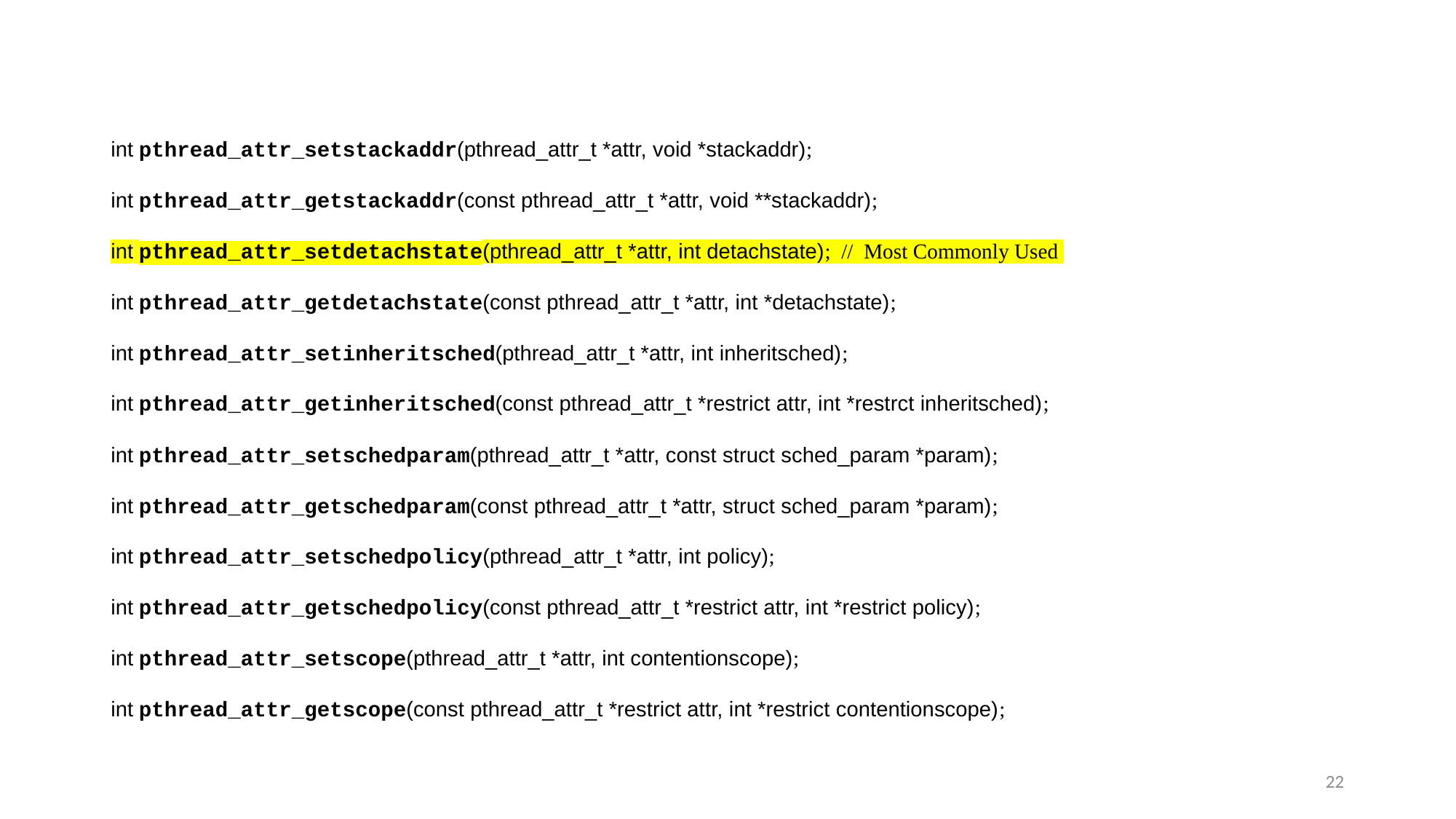

#
int pthread_attr_setstackaddr(pthread_attr_t *attr, void *stackaddr);
int pthread_attr_getstackaddr(const pthread_attr_t *attr, void **stackaddr);
int pthread_attr_setdetachstate(pthread_attr_t *attr, int detachstate);  //  Most Commonly Used
int pthread_attr_getdetachstate(const pthread_attr_t *attr, int *detachstate);
int pthread_attr_setinheritsched(pthread_attr_t *attr, int inheritsched);
int pthread_attr_getinheritsched(const pthread_attr_t *restrict attr, int *restrct inheritsched);
int pthread_attr_setschedparam(pthread_attr_t *attr, const struct sched_param *param);
int pthread_attr_getschedparam(const pthread_attr_t *attr, struct sched_param *param);

int pthread_attr_setschedpolicy(pthread_attr_t *attr, int policy);
int pthread_attr_getschedpolicy(const pthread_attr_t *restrict attr, int *restrict policy);
int pthread_attr_setscope(pthread_attr_t *attr, int contentionscope);
int pthread_attr_getscope(const pthread_attr_t *restrict attr, int *restrict contentionscope);

22